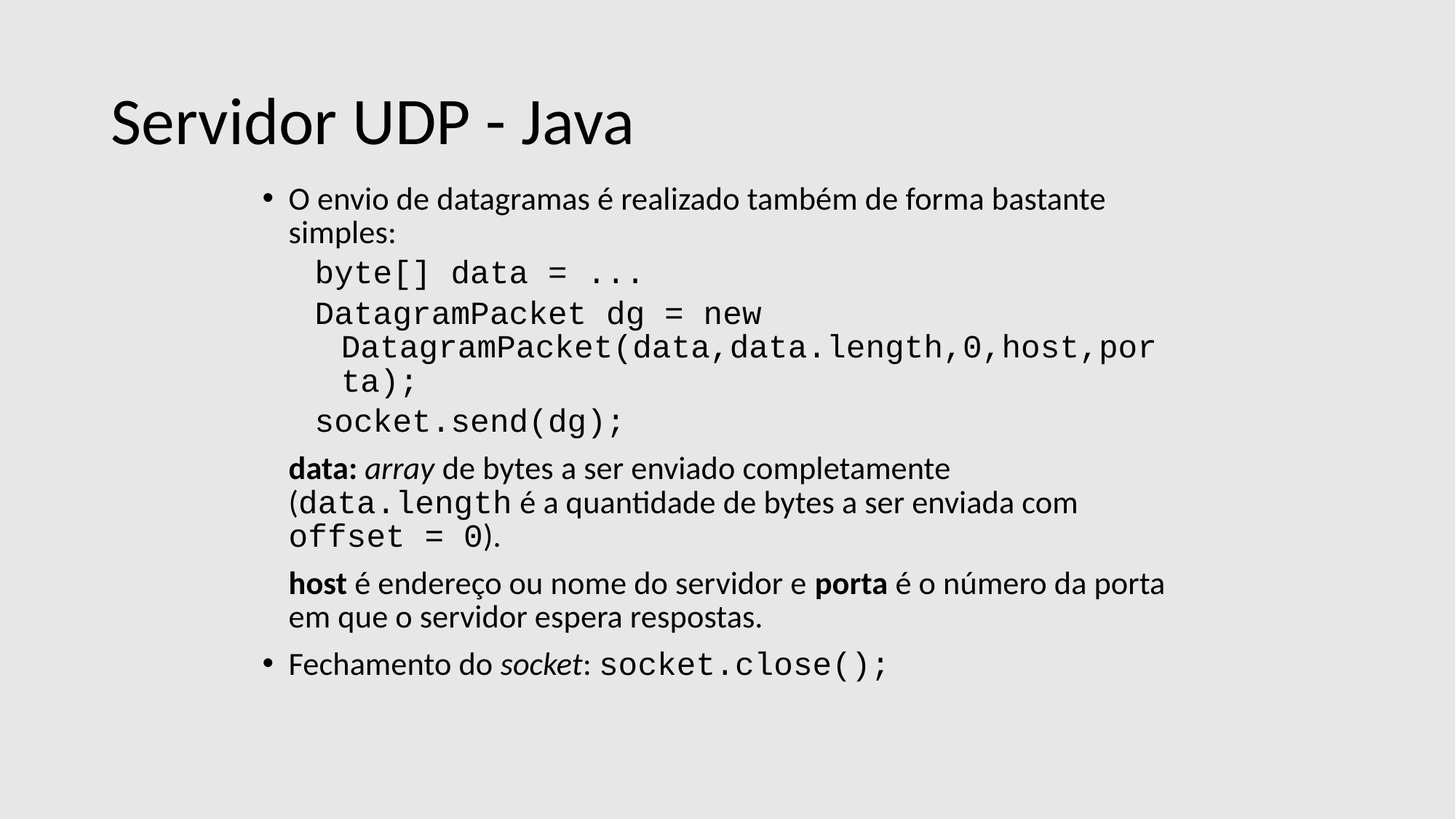

# Servidor UDP - Java
O envio de datagramas é realizado também de forma bastante simples:
byte[] data = ...
DatagramPacket dg = new DatagramPacket(data,data.length,0,host,porta);
socket.send(dg);
		data: array de bytes a ser enviado completamente (data.length é a quantidade de bytes a ser enviada com offset = 0).
	host é endereço ou nome do servidor e porta é o número da porta em que o servidor espera respostas.
Fechamento do socket: socket.close();